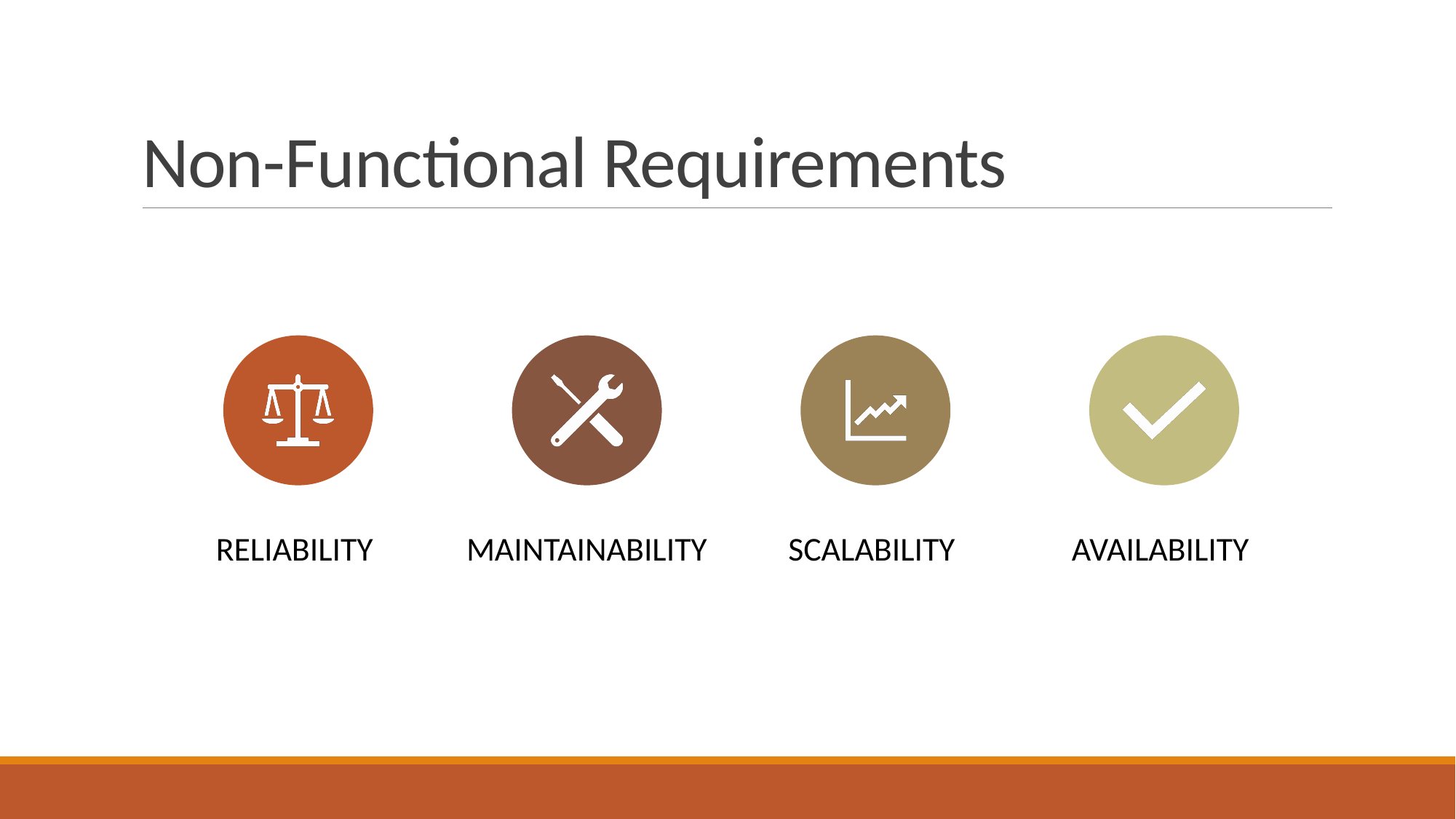

# Non-Functional Requirements
Reliability
Maintainability
Scalability
Availability